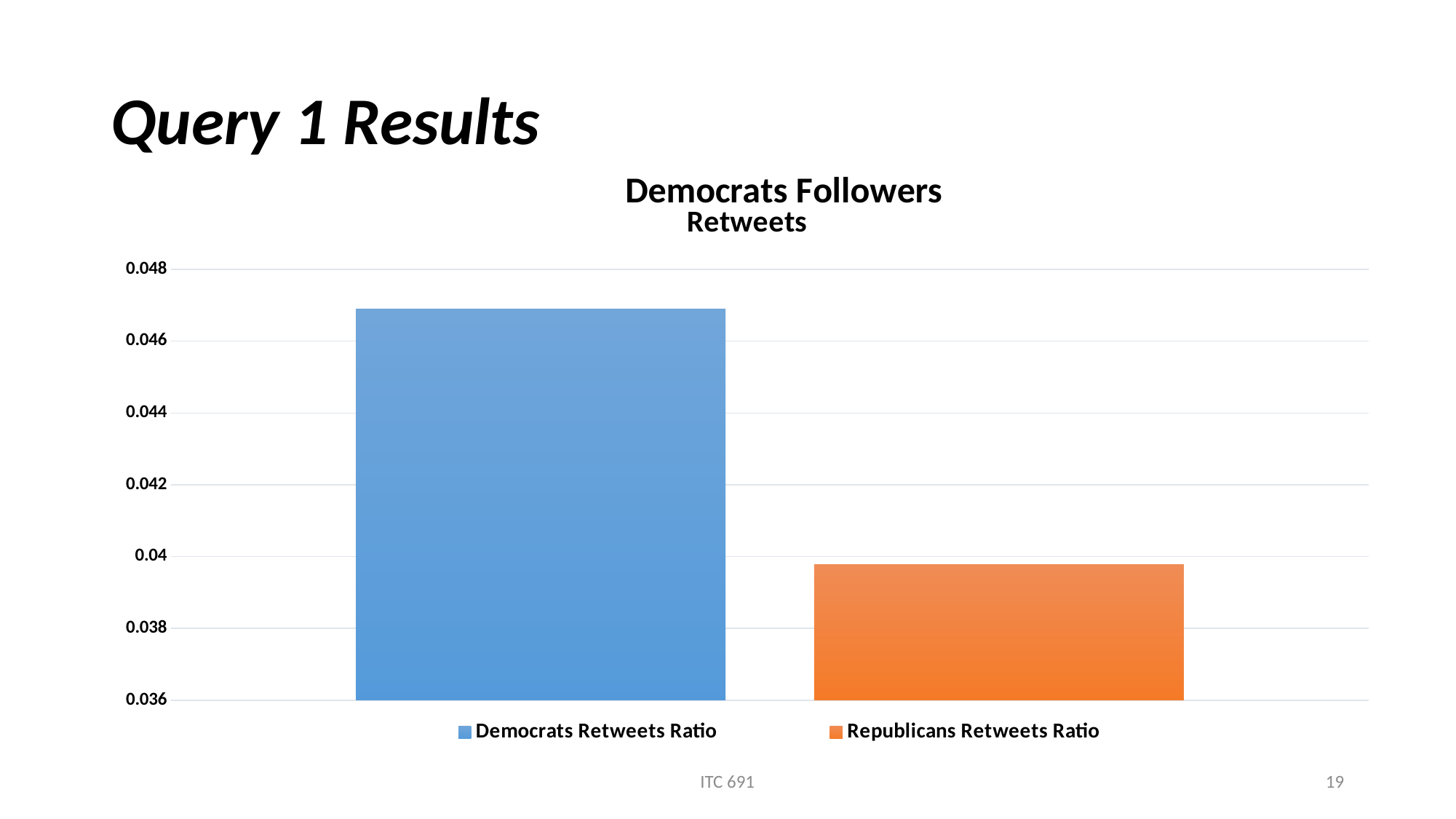

# Query 1 Results

[unsupported chart]

### Chart: Retweets

| Category | Democrats Retweets Ratio | Republicans Retweets Ratio |
|---|---|---|
ITC 691
19